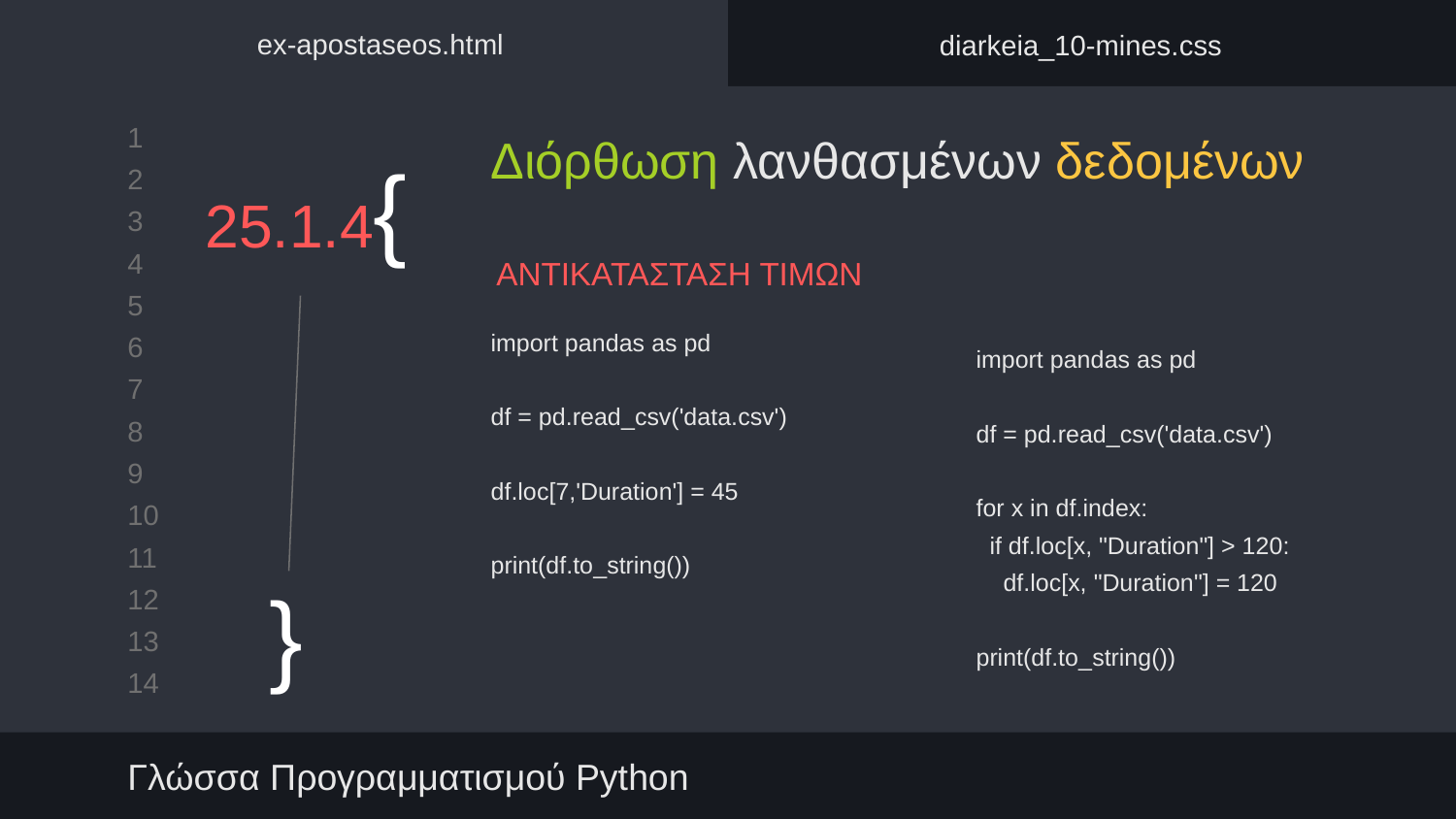

ex-apostaseos.html
diarkeia_10-mines.css
Διόρθωση λανθασμένων δεδομένων
# 25.1.4{
ΑΝΤΙΚΑΤΑΣΤΑΣΗ ΤΙΜΩΝ
import pandas as pd

df = pd.read_csv('data.csv')

df.loc[7,'Duration'] = 45

print(df.to_string())

import pandas as pd

df = pd.read_csv('data.csv')

for x in df.index:
  if df.loc[x, "Duration"] > 120:
    df.loc[x, "Duration"] = 120

print(df.to_string())
}
Γλώσσα Προγραμματισμού Python